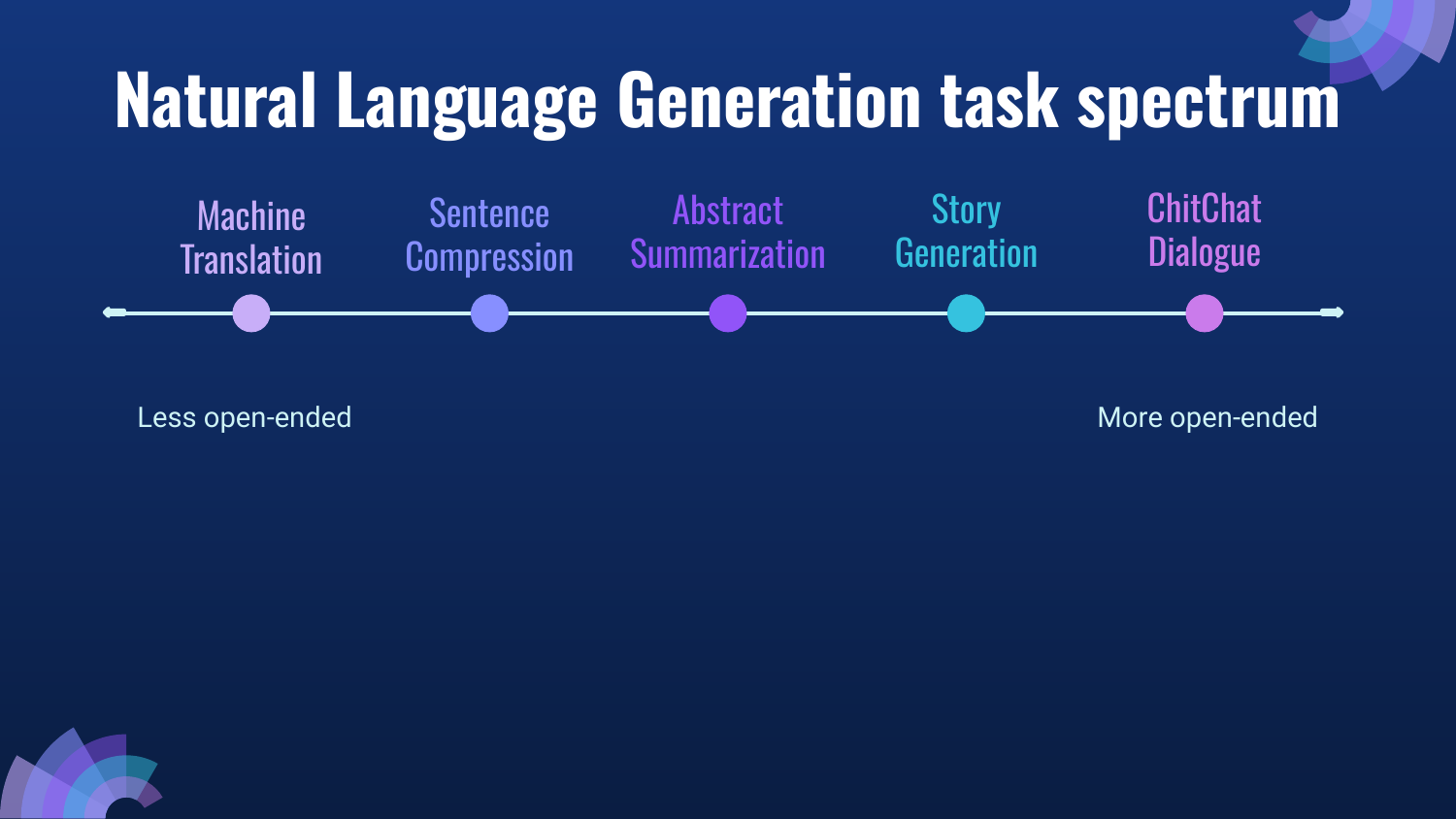

# Natural Language Generation task spectrum
ChitChat Dialogue
Story Generation
Abstract Summarization
Sentence Compression
Machine Translation

Less open-ended
More open-ended